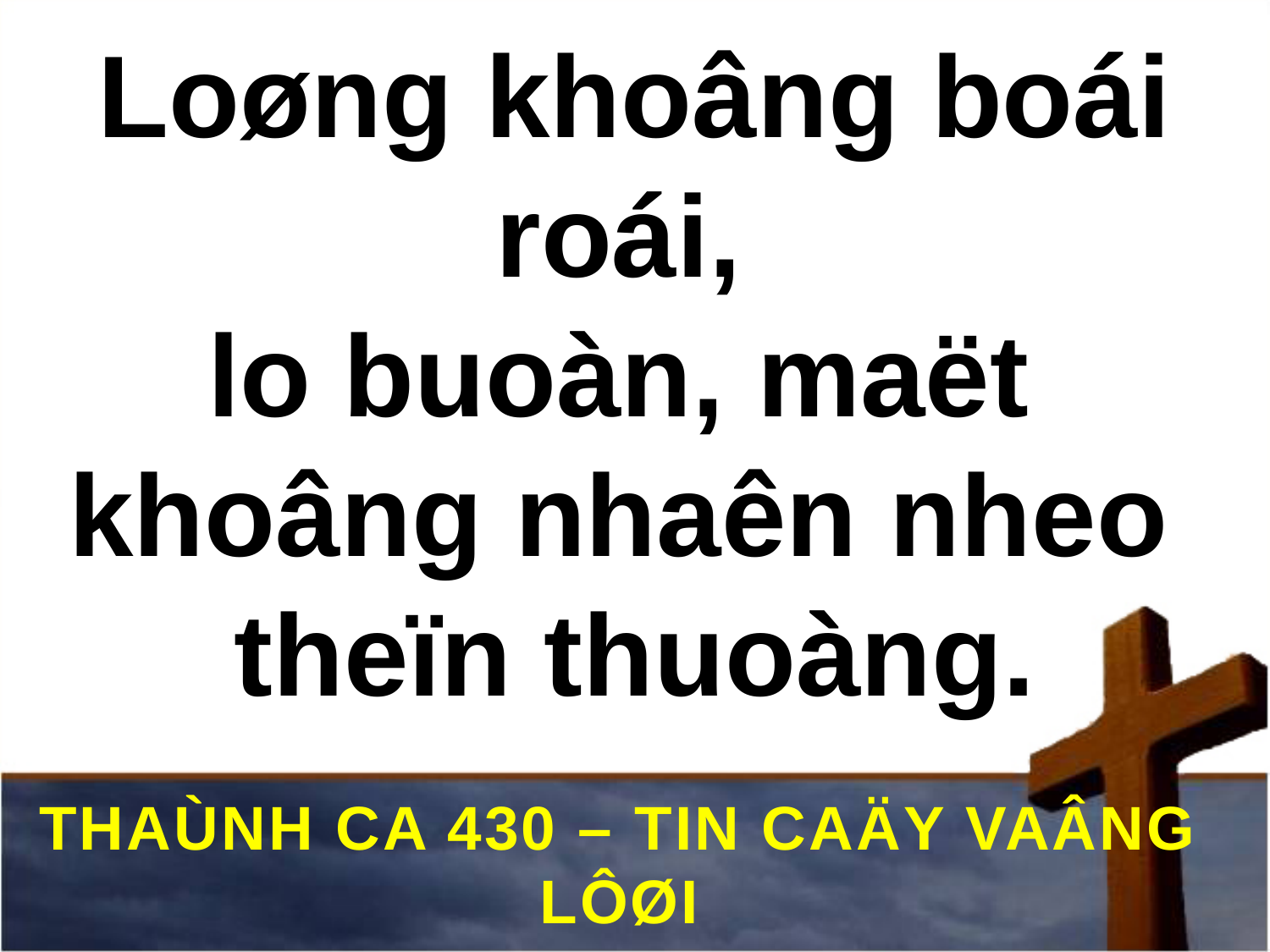

# Loøng khoâng boái roái, lo buoàn, maët khoâng nhaên nheo theïn thuoàng.
THAÙNH CA 430 – TIN CAÄY VAÂNG LÔØI